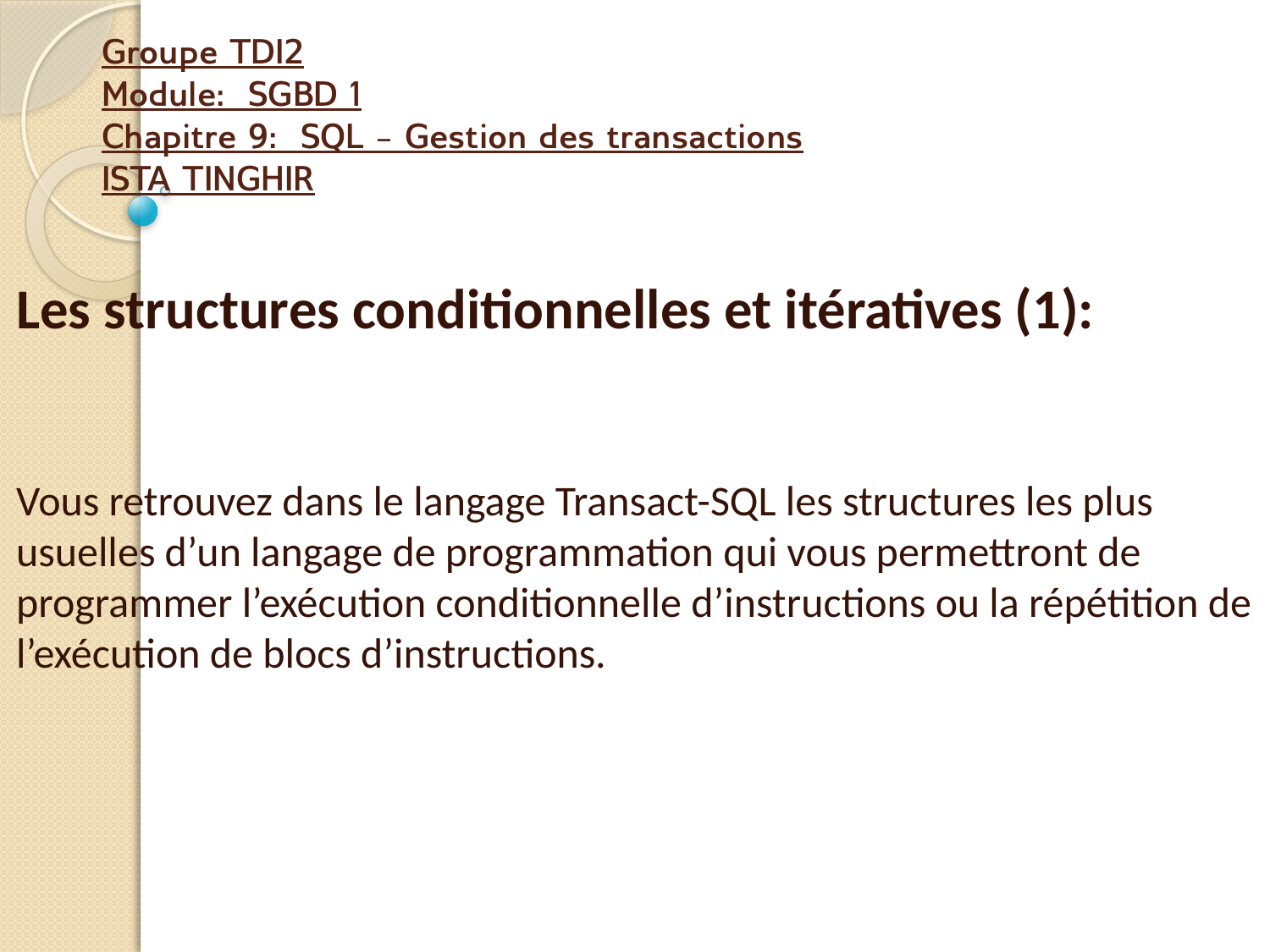

# Groupe TDI2 Module:  SGBD 1 Chapitre 9:  SQL – Gestion des transactions ISTA TINGHIR

Les structures conditionnelles et itératives (1):

Vous retrouvez dans le langage Transact-SQL les structures les plus usuelles d’un langage de programmation qui vous permettront de programmer l’exécution conditionnelle d’instructions ou la répétition de l’exécution de blocs d’instructions.